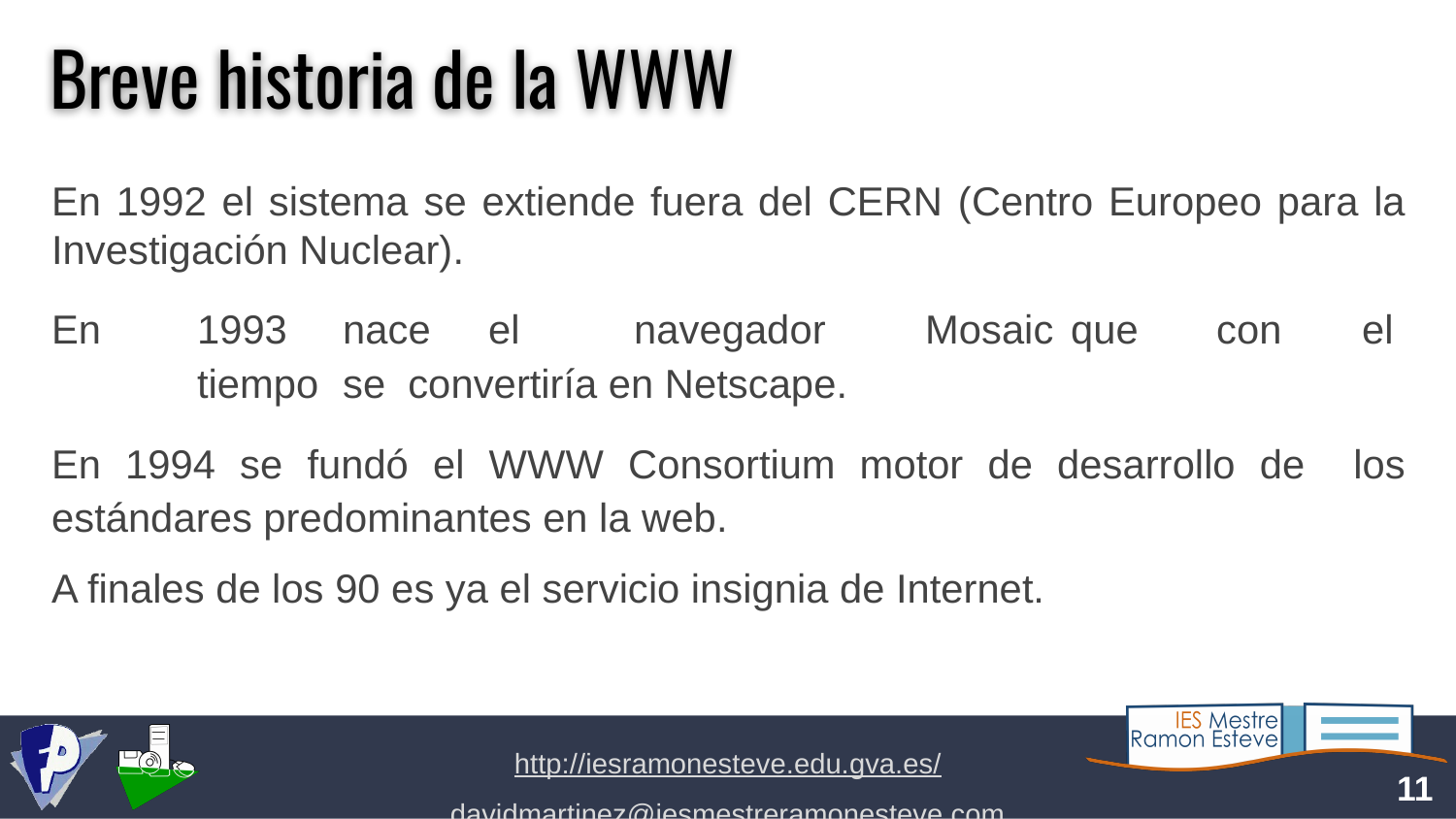

# Breve historia de la WWW
En 1992 el sistema se extiende fuera del CERN (Centro Europeo para la Investigación Nuclear).
En	1993	nace	el	navegador	Mosaic	que	con	el	tiempo	se  convertiría en Netscape.
En 1994 se fundó el WWW Consortium motor de desarrollo de  los estándares predominantes en la web.
A finales de los 90 es ya el servicio insignia de Internet.
11